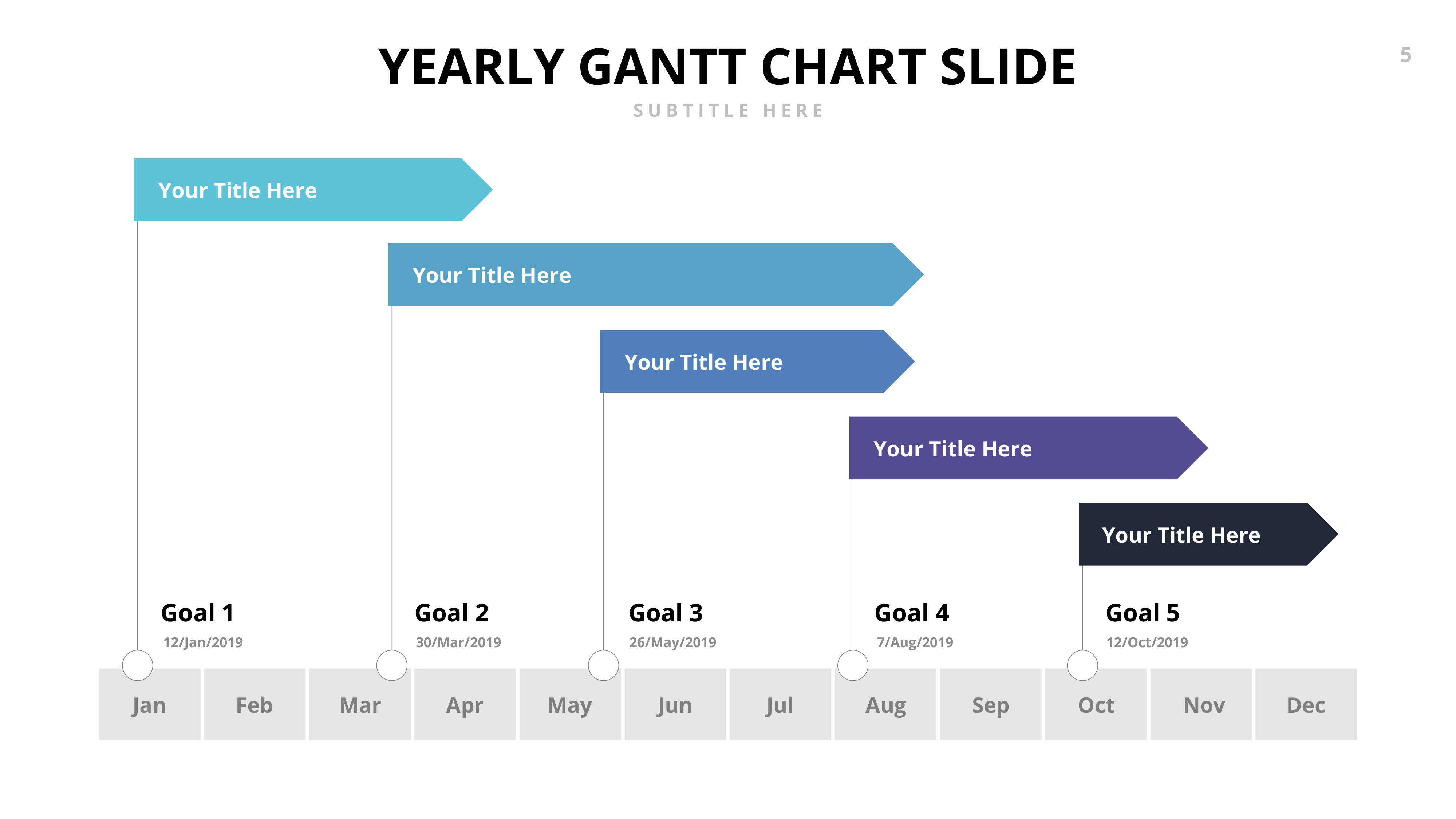

YEARLY GANTT CHART SLIDE
SUBTITLE HERE

Your Title Here

Your Title Here

Your Title Here

Your Title Here

Your Title Here
Goal 1
Goal 2
Goal 3
Goal 4
Goal 5
12/Jan/2019
30/Mar/2019
26/May/2019
7/Aug/2019
12/Oct/2019

Jan
Feb
Mar
Apr
May
Jun
Jul
Aug
Sep
Oct
Nov
Dec